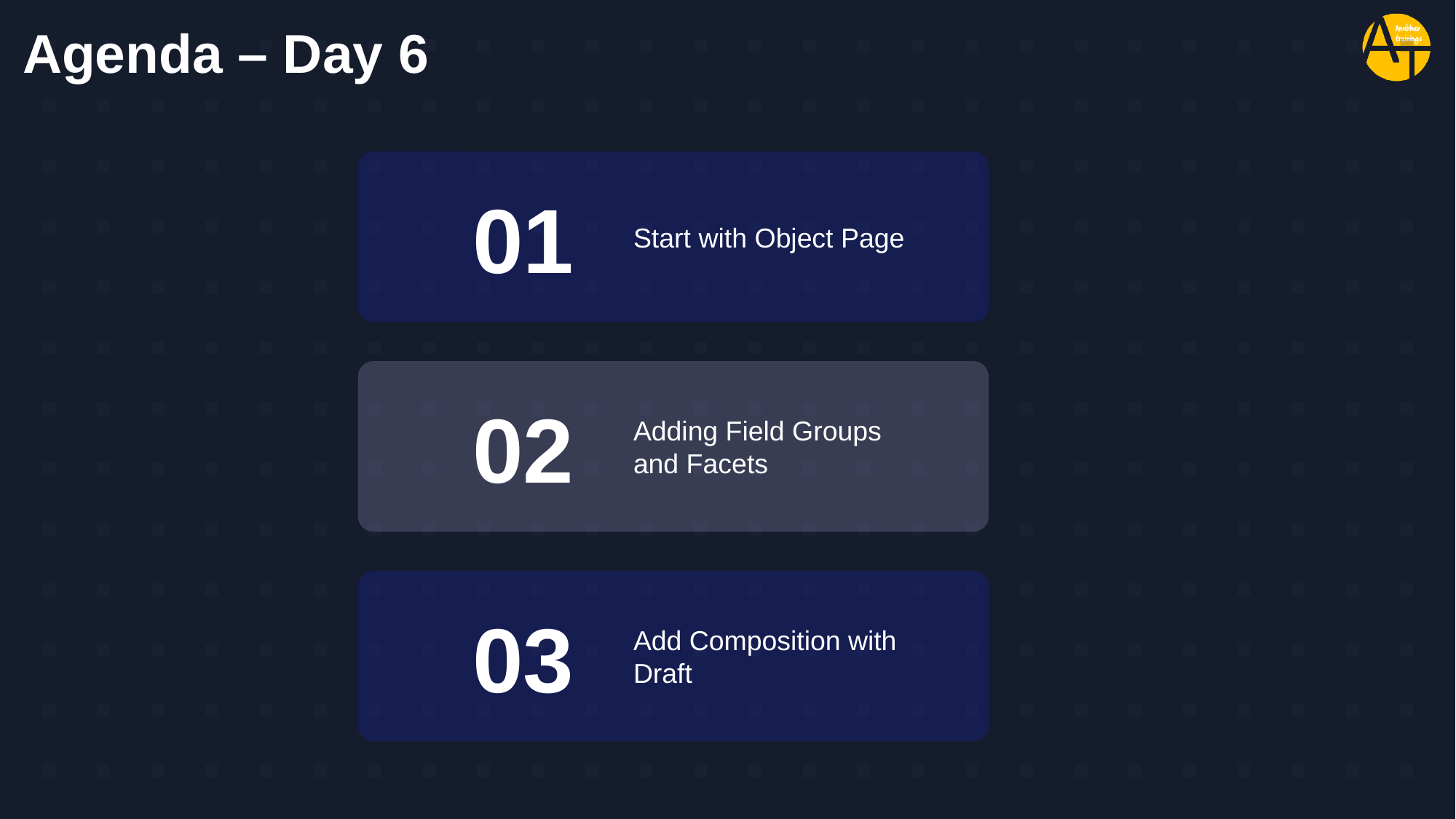

# Agenda – Day 6

01
Start with Object Page

02
Adding Field Groups and Facets

03
Add Composition with Draft